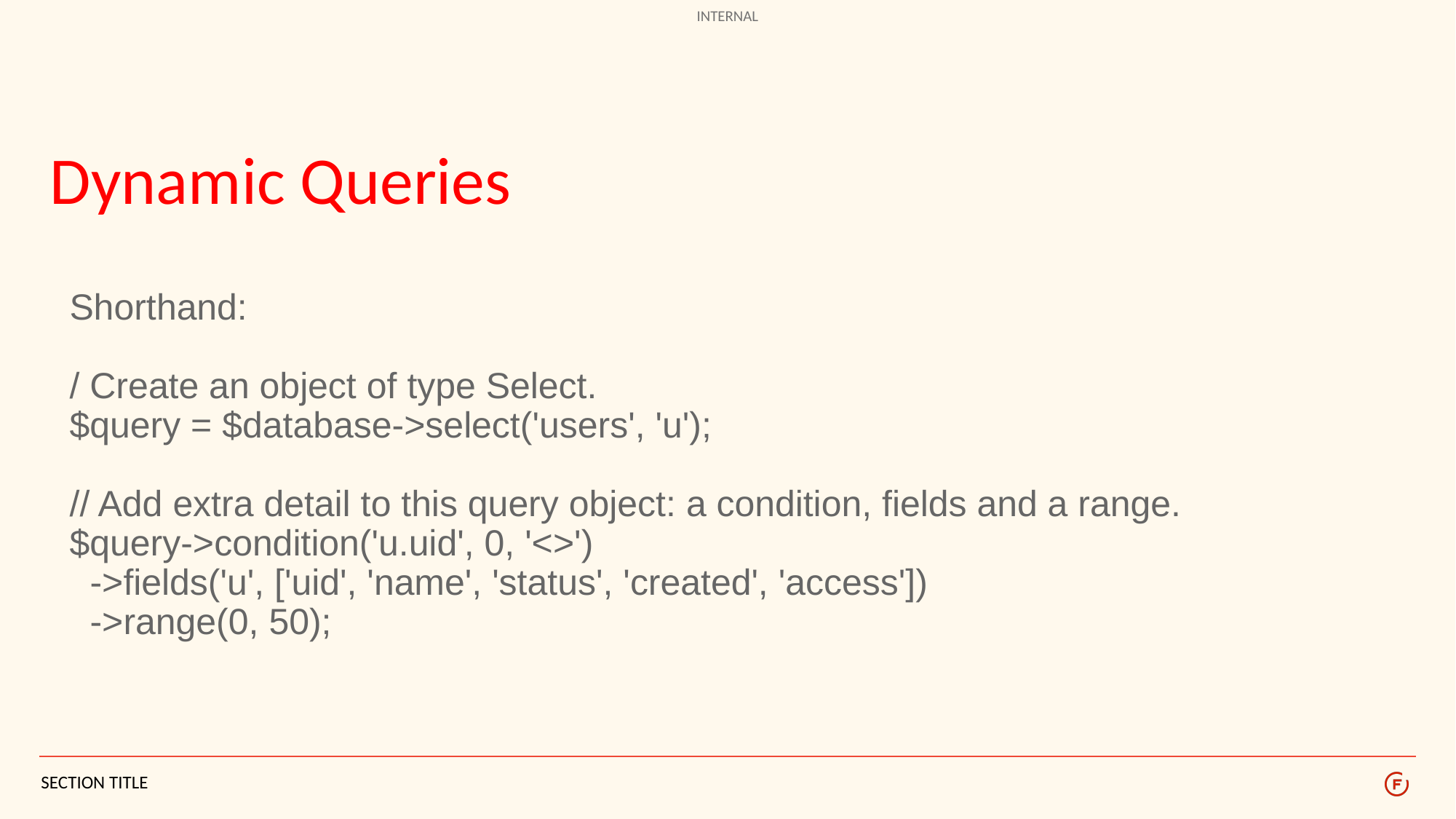

# Dynamic Queries
Shorthand:

/ Create an object of type Select.
$query = $database->select('users', 'u');

// Add extra detail to this query object: a condition, fields and a range.
$query->condition('u.uid', 0, '<>')
  ->fields('u', ['uid', 'name', 'status', 'created', 'access'])
  ->range(0, 50);

SECTION TITLE